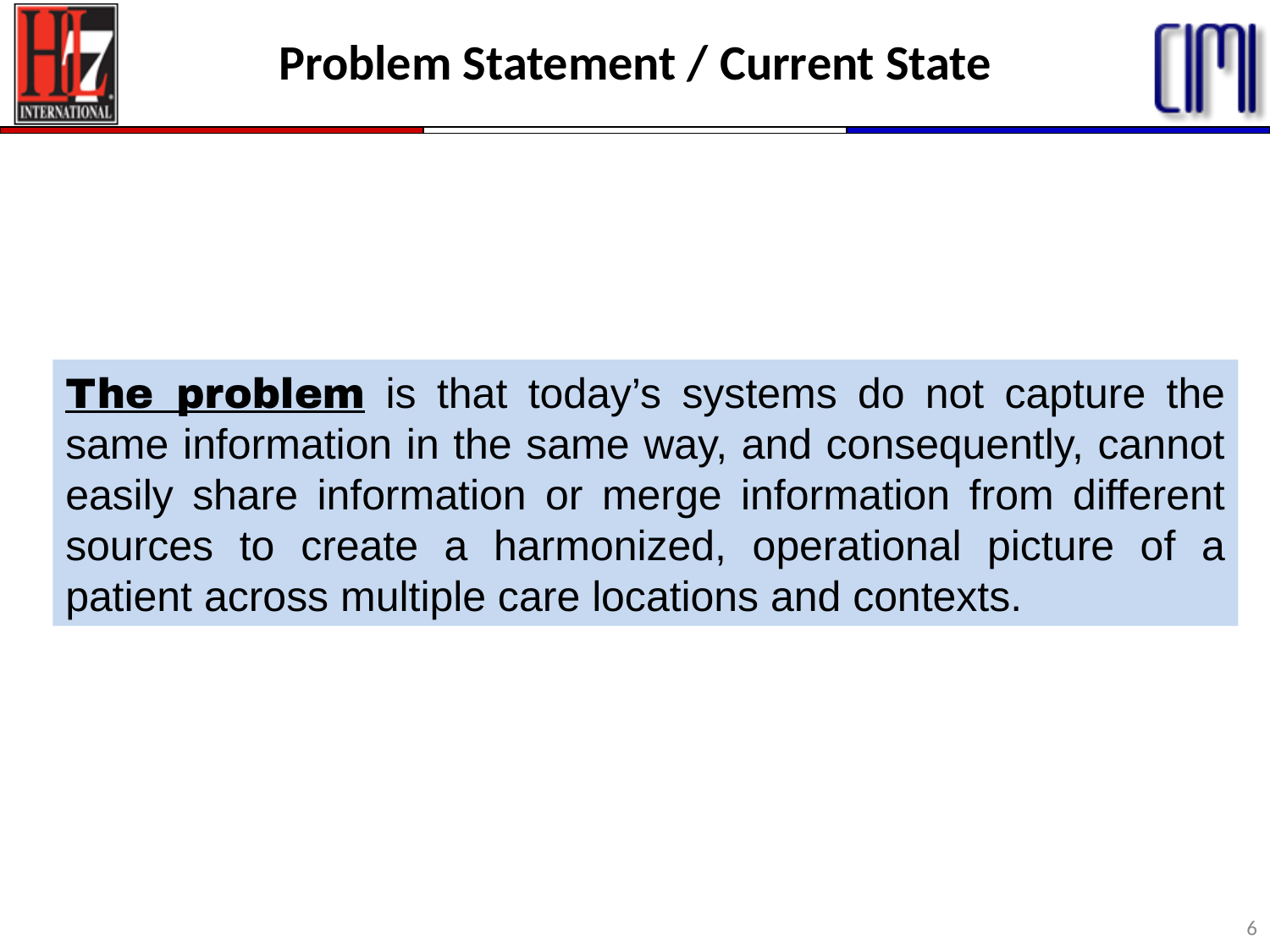

# Problem Statement / Current State
The problem is that today’s systems do not capture the same information in the same way, and consequently, cannot easily share information or merge information from different sources to create a harmonized, operational picture of a patient across multiple care locations and contexts.
6